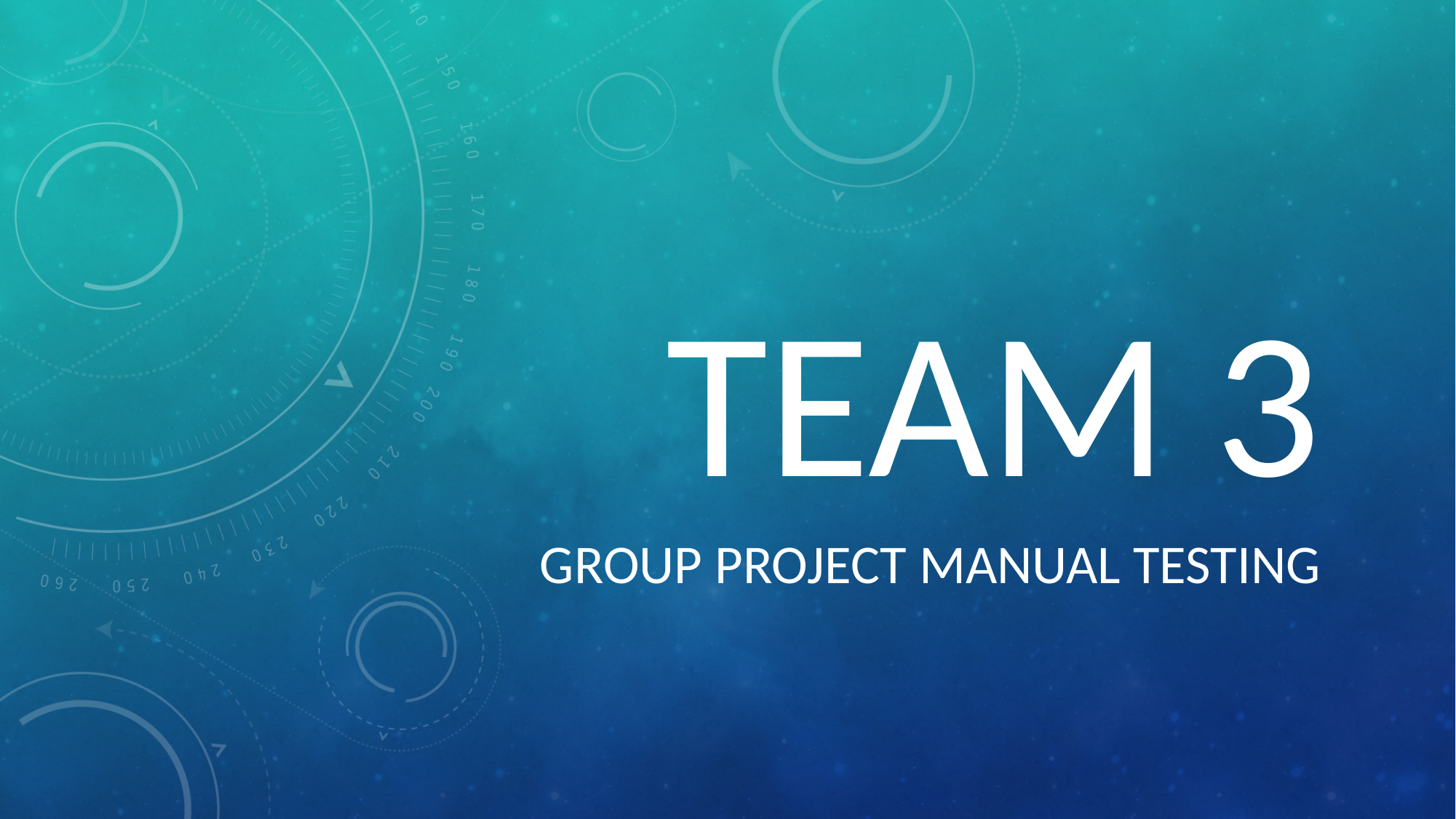

# Team 3
Group project MANUAL TESTING